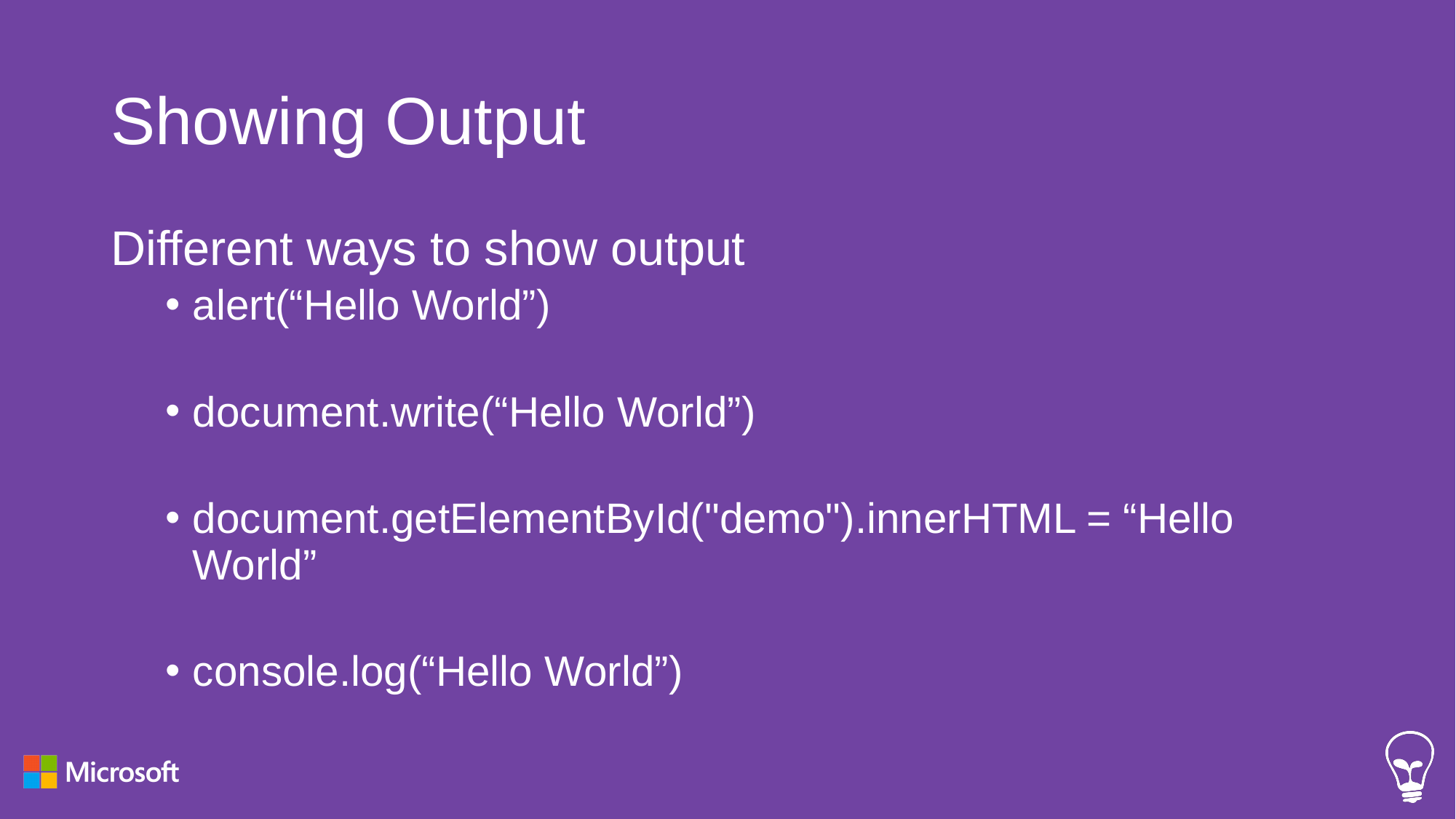

# Showing Output
Different ways to show output
alert(“Hello World”)

document.write(“Hello World”)

document.getElementById("demo").innerHTML = “Hello World”

console.log(“Hello World”)